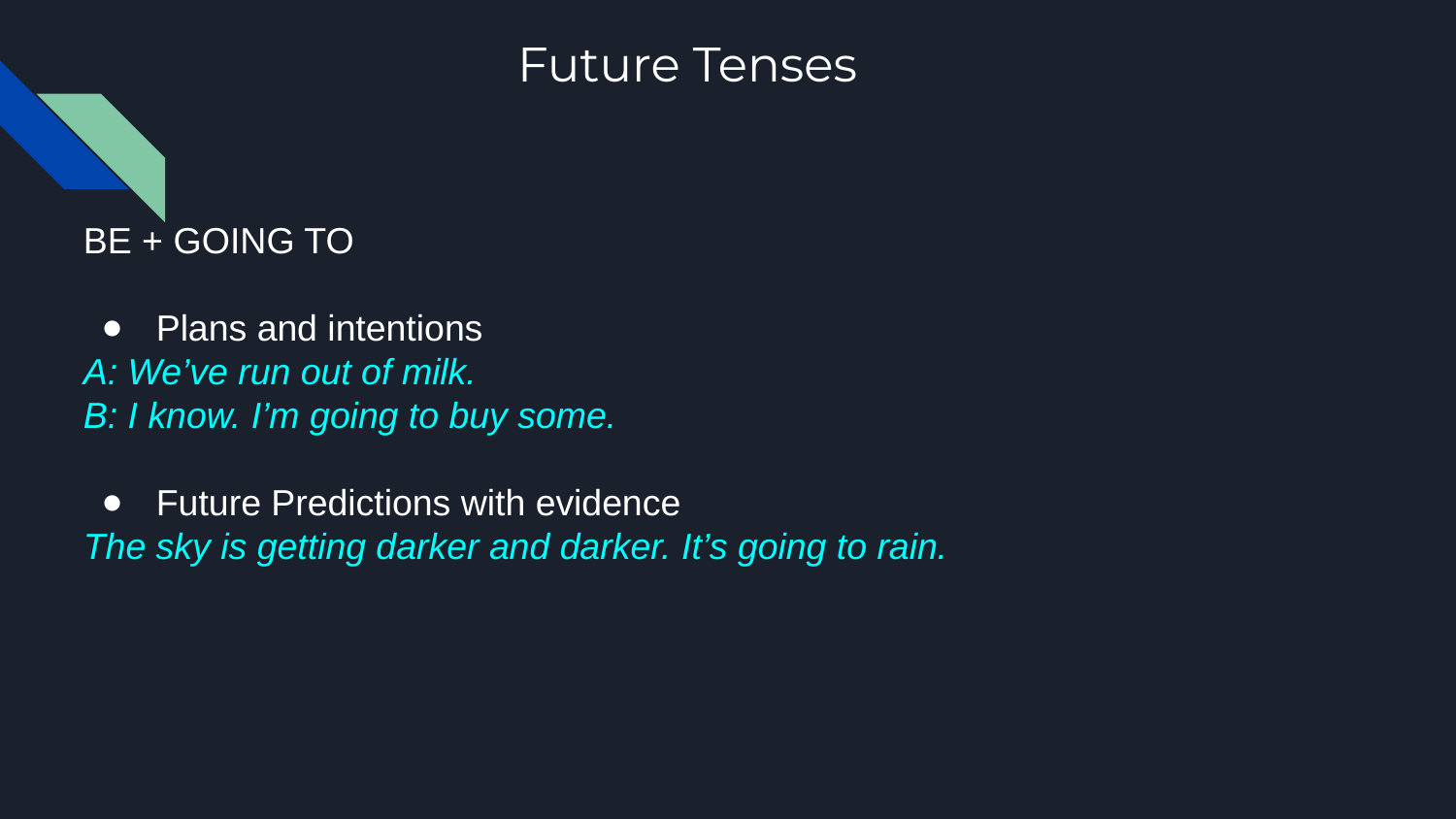

# Future Tenses
BE + GOING TO

Plans and intentions
A: We’ve run out of milk.
B: I know. I’m going to buy some.

Future Predictions with evidence
The sky is getting darker and darker. It’s going to rain.